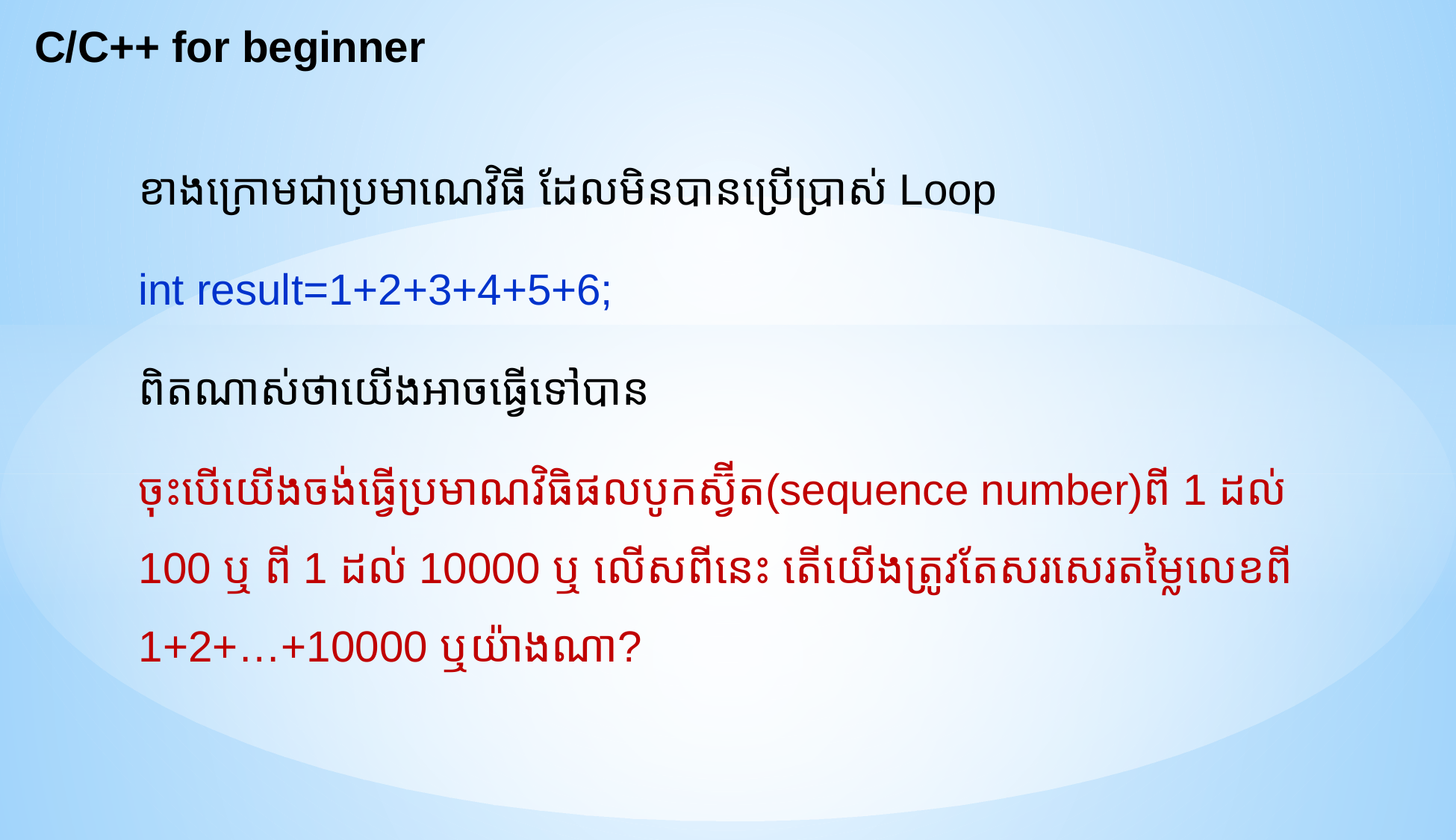

C/C++ for beginner
ខាងក្រោមជាប្រមាណេវិធី ដែលមិនបានប្រើប្រាស់ Loop
int result=1+2+3+4+5+6;
ពិតណាស់ថាយើងអាចធ្វើទៅបាន
ចុះបើយើងចង់ធ្វើប្រមាណវិធិផលបូកស្វ៊ីត(sequence number)ពី 1 ដល់ 100 ឬ ពី 1 ដល់ 10000 ឬ លើសពីនេះ តើយើងត្រូវតែសរសេរតម្លៃលេខពី 1+2+…+10000 ឬយ៉ាងណា?